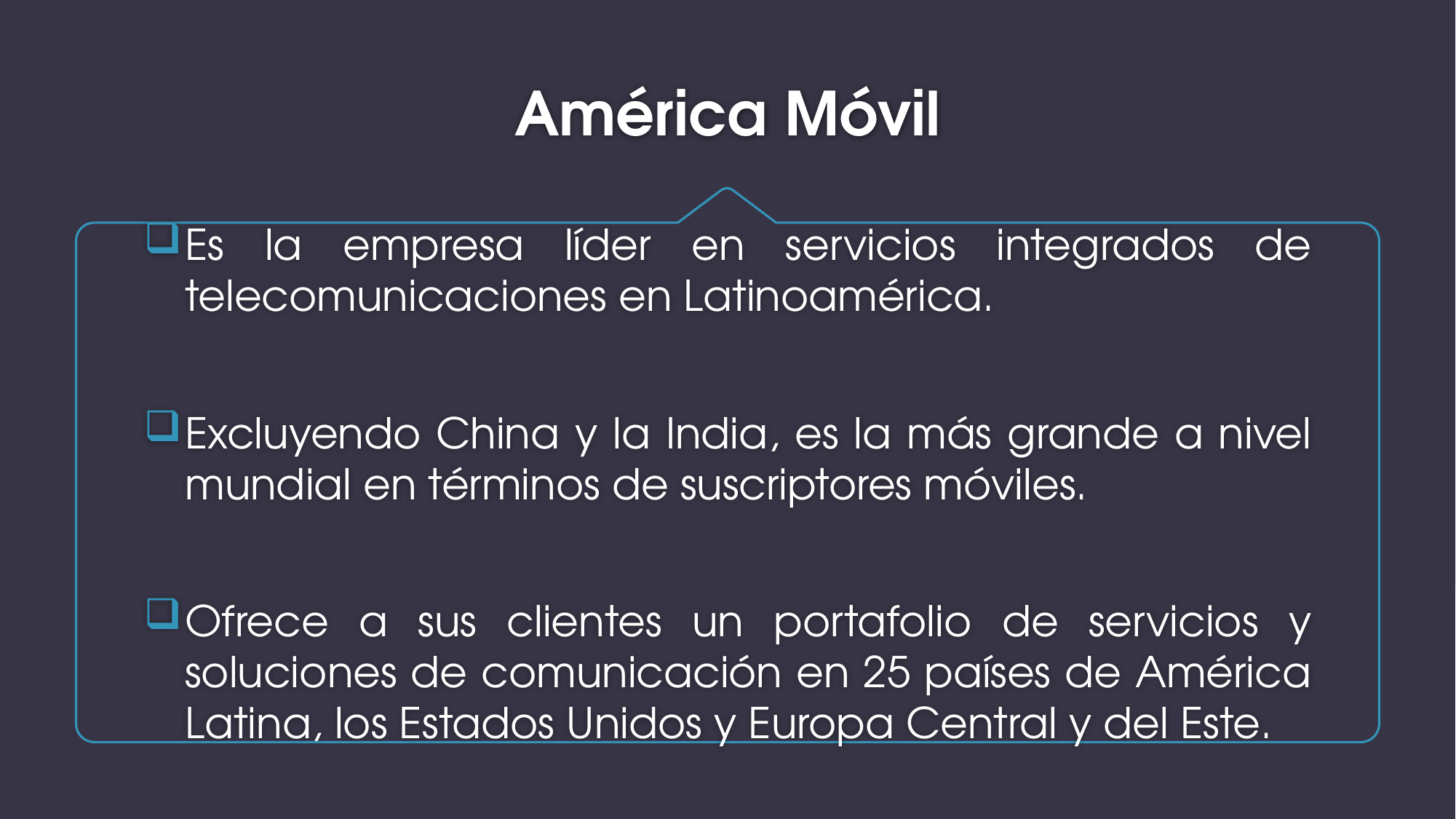

# América Móvil

Es la empresa líder en servicios integrados de telecomunicaciones en Latinoamérica.

Excluyendo China y la India, es la más grande a nivel mundial en términos de suscriptores móviles.

Ofrece a sus clientes un portafolio de servicios y soluciones de comunicación en 25 países de América Latina, los Estados Unidos y Europa Central y del Este.